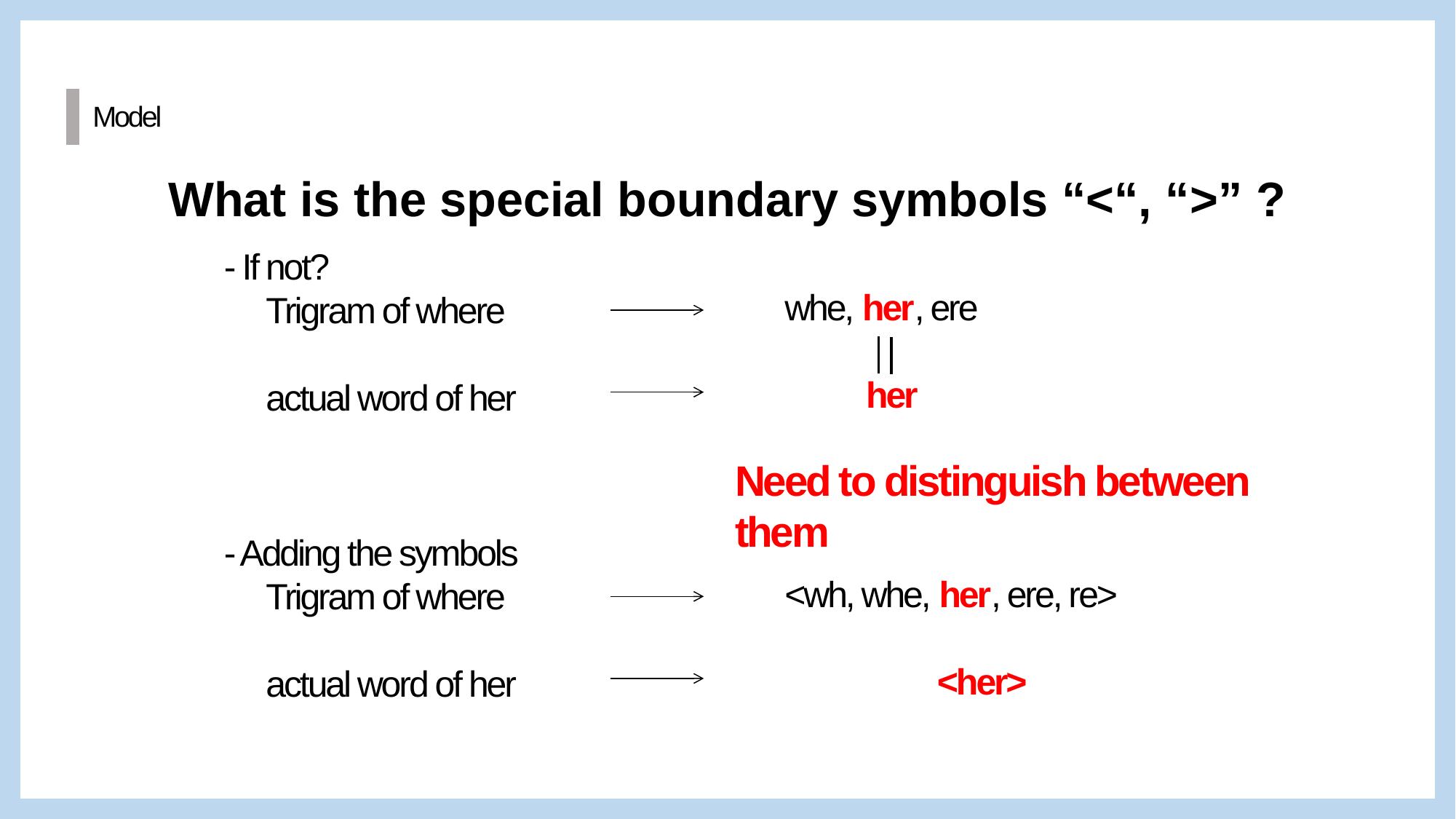

Model
What is the special boundary symbols “<“, “>” ?

whe, her, ere

          her

- If not?
     Trigram of where

     actual word of her

Need to distinguish between them

<wh, whe, her, ere, re>

                   <her>

- Adding the symbols
     Trigram of where

     actual word of her